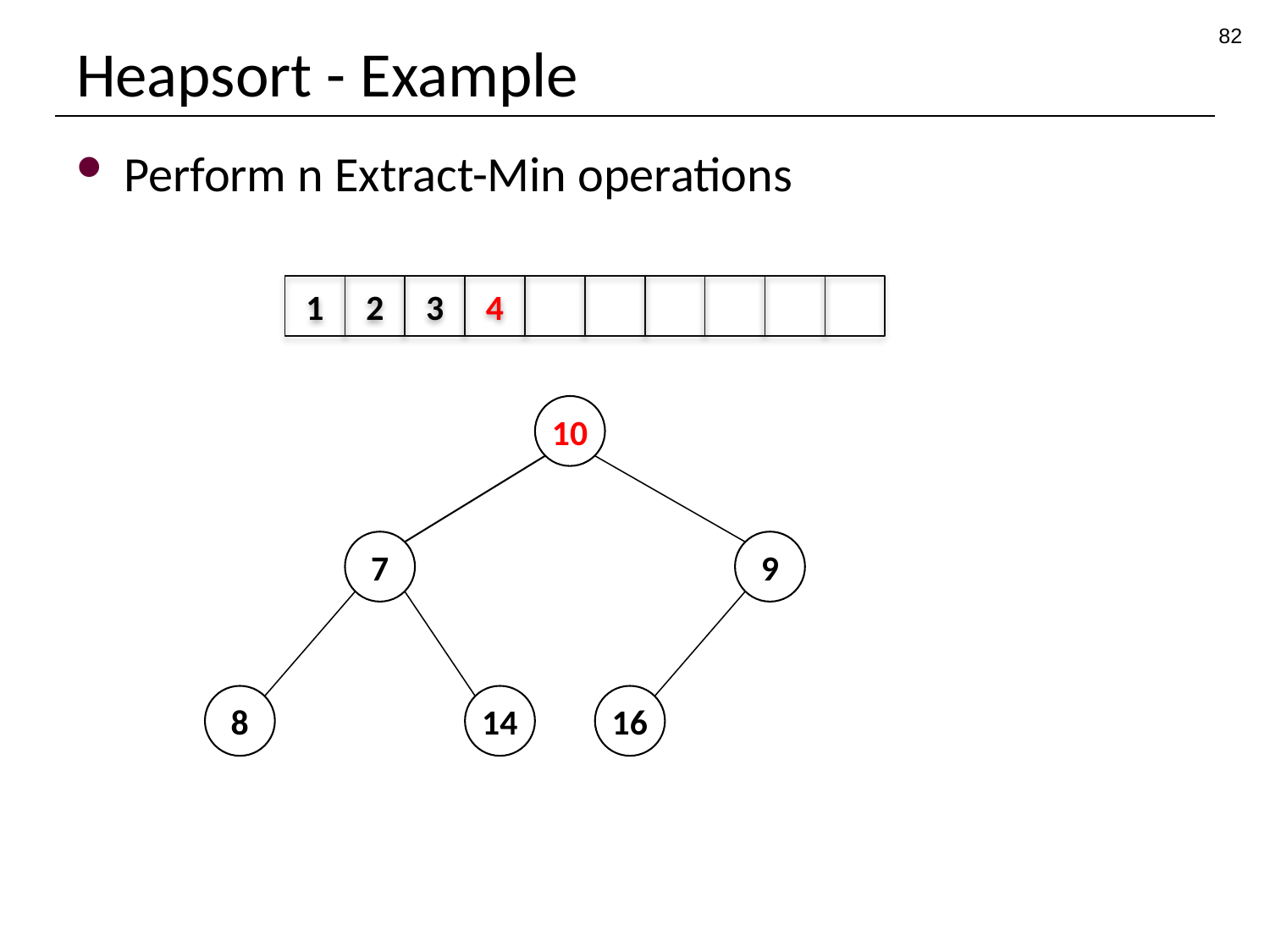

82
# Heapsort - Example
Perform n Extract-Min operations
1
2
3
4

10
7
9
8
14
16